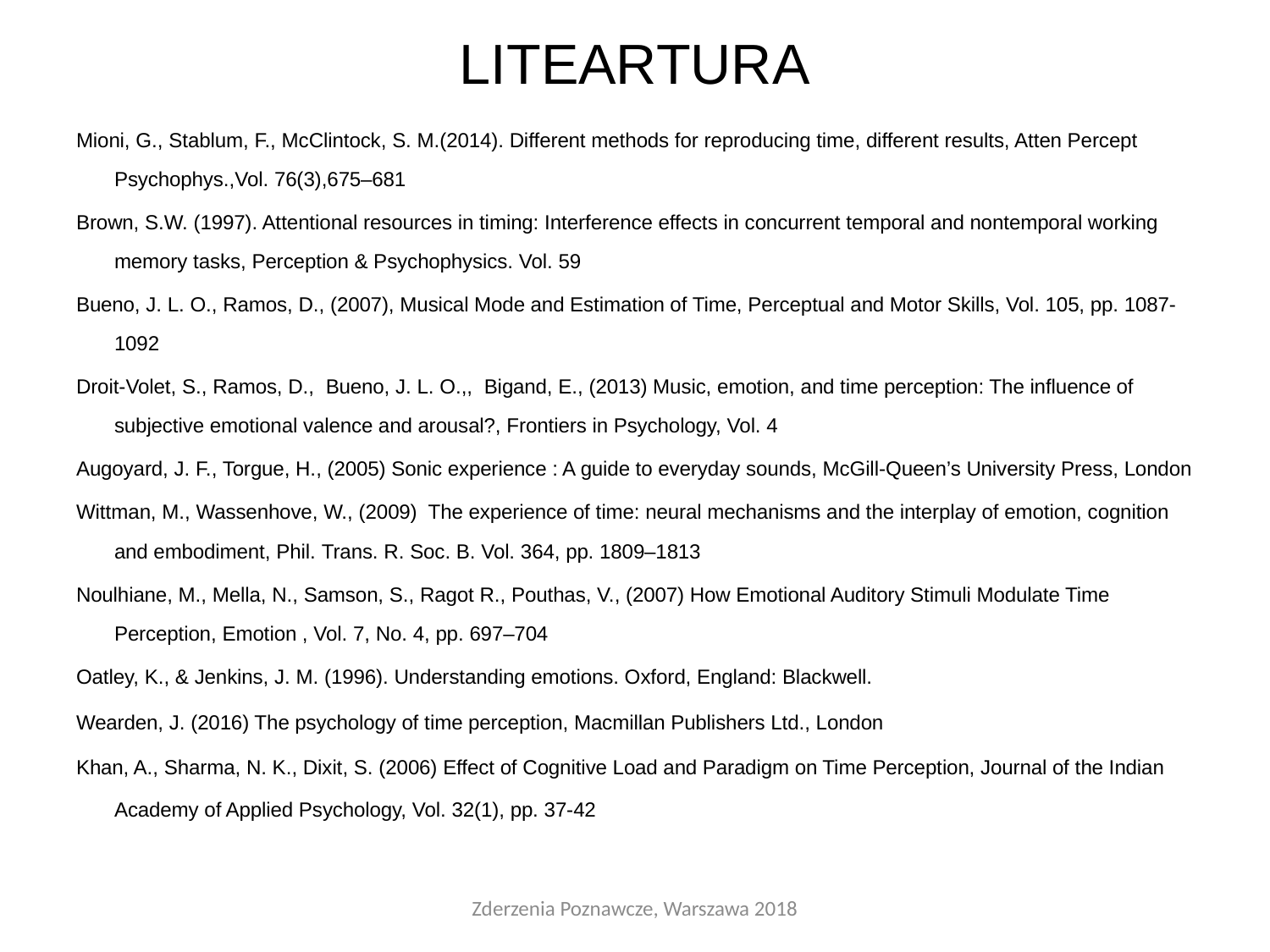

# LITEARTURA
Mioni, G., Stablum, F., McClintock, S. M.(2014). Different methods for reproducing time, different results, Atten Percept Psychophys.,Vol. 76(3),675–681
Brown, S.W. (1997). Attentional resources in timing: Interference effects in concurrent temporal and nontemporal working memory tasks, Perception & Psychophysics. Vol. 59
Bueno, J. L. O., Ramos, D., (2007), Musical Mode and Estimation of Time, Perceptual and Motor Skills, Vol. 105, pp. 1087-1092
Droit-Volet, S., Ramos, D.,  Bueno, J. L. O.,,  Bigand, E., (2013) Music, emotion, and time perception: The influence of subjective emotional valence and arousal?, Frontiers in Psychology, Vol. 4
Augoyard, J. F., Torgue, H., (2005) Sonic experience : A guide to everyday sounds, McGill-Queen’s University Press, London
Wittman, M., Wassenhove, W., (2009)  The experience of time: neural mechanisms and the interplay of emotion, cognition and embodiment, Phil. Trans. R. Soc. B. Vol. 364, pp. 1809–1813
Noulhiane, M., Mella, N., Samson, S., Ragot R., Pouthas, V., (2007) How Emotional Auditory Stimuli Modulate Time Perception, Emotion , Vol. 7, No. 4, pp. 697–704
Oatley, K., & Jenkins, J. M. (1996). Understanding emotions. Oxford, England: Blackwell.
Wearden, J. (2016) The psychology of time perception, Macmillan Publishers Ltd., London
Khan, A., Sharma, N. K., Dixit, S. (2006) Effect of Cognitive Load and Paradigm on Time Perception, Journal of the Indian Academy of Applied Psychology, Vol. 32(1), pp. 37-42

Zderzenia Poznawcze, Warszawa 2018